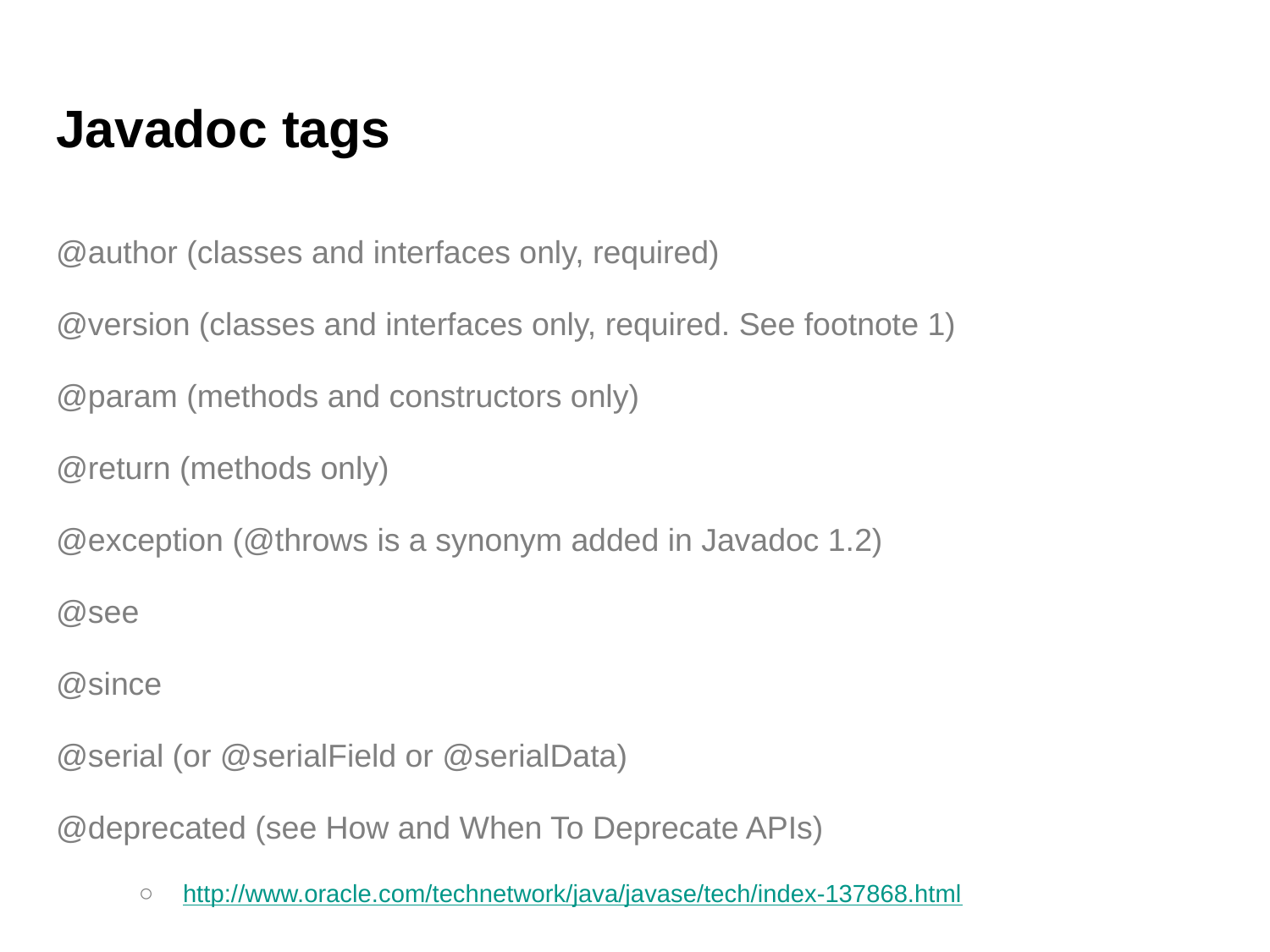

# Javadoc tags
@author (classes and interfaces only, required)
@version (classes and interfaces only, required. See footnote 1)
@param (methods and constructors only)
@return (methods only)
@exception (@throws is a synonym added in Javadoc 1.2)
@see
@since
@serial (or @serialField or @serialData)
@deprecated (see How and When To Deprecate APIs)
http://www.oracle.com/technetwork/java/javase/tech/index-137868.html